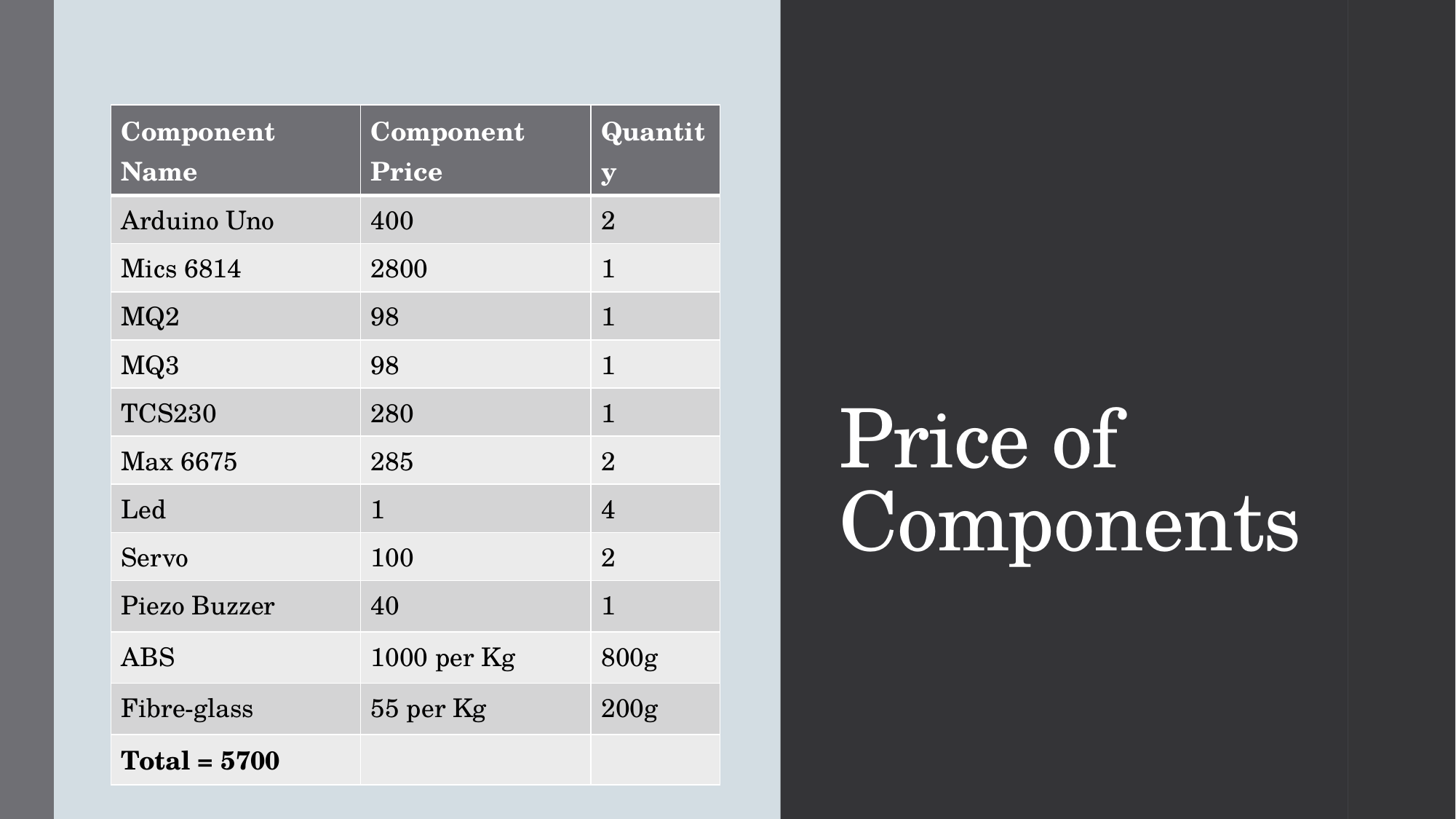

# Price of Components
| Component Name | Component Price | Quantity |
| --- | --- | --- |
| Arduino Uno | 400 | 2 |
| Mics 6814 | 2800 | 1 |
| MQ2 | 98 | 1 |
| MQ3 | 98 | 1 |
| TCS230 | 280 | 1 |
| Max 6675 | 285 | 2 |
| Led | 1 | 4 |
| Servo | 100 | 2 |
| Piezo Buzzer | 40 | 1 |
| ABS | 1000 per Kg | 800g |
| Fibre-glass | 55 per Kg | 200g |
| Total = 5700 |  |  |